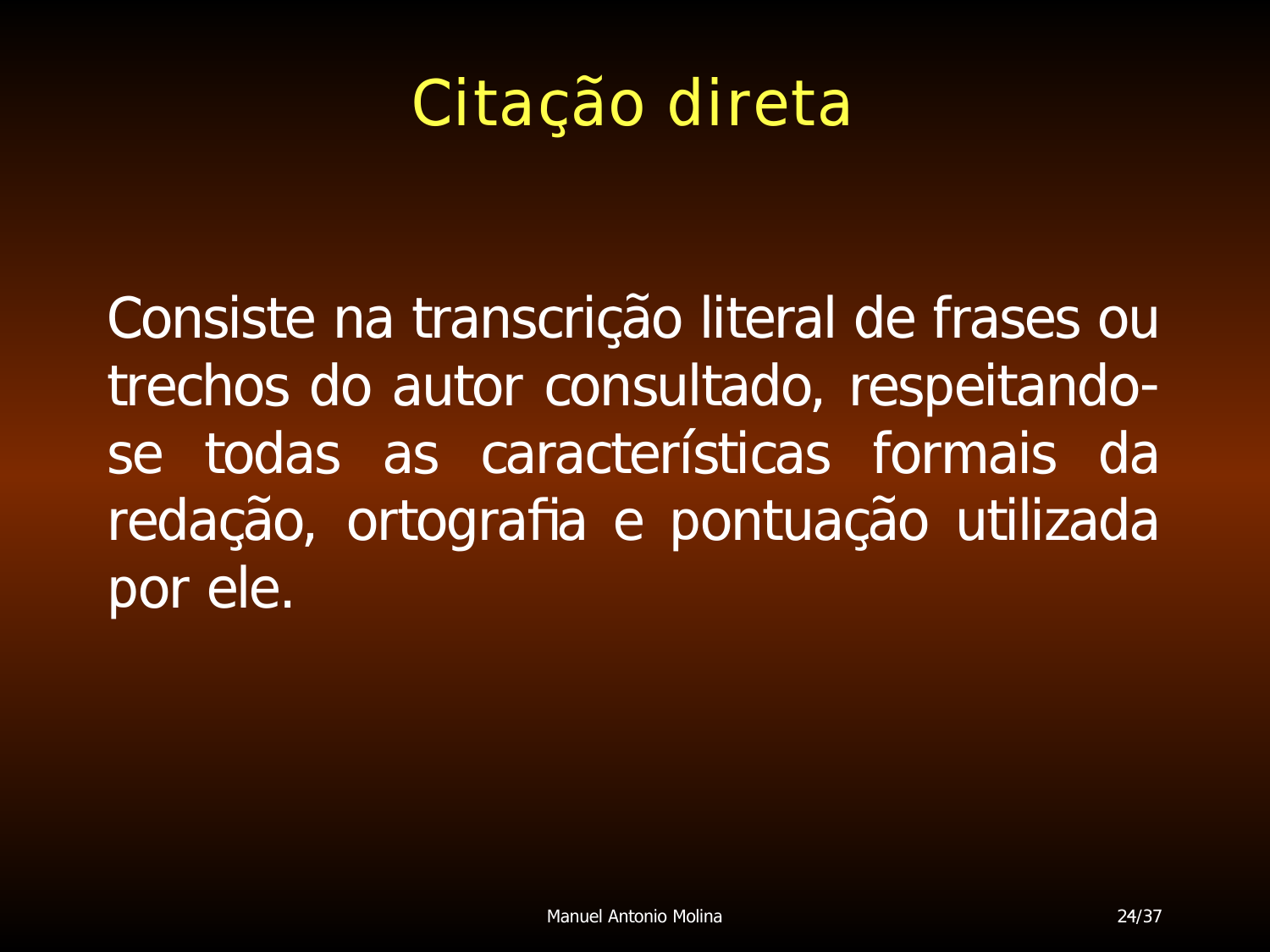

# Citação direta
Consiste na transcrição literal de frases ou trechos do autor consultado, respeitando-se todas as características formais da redação, ortografia e pontuação utilizada por ele.
Manuel Antonio Molina
24/37